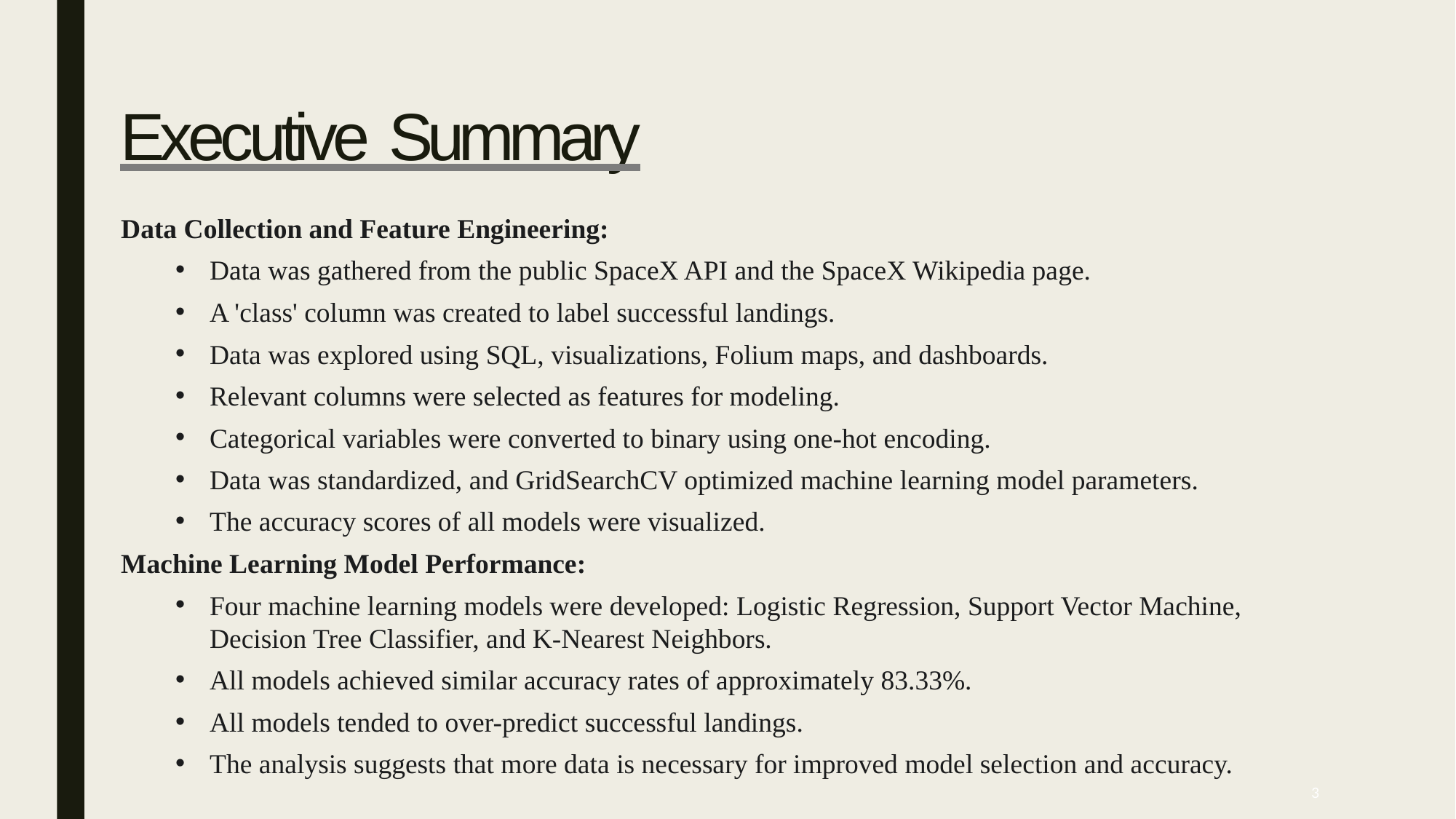

# Executive Summary
Data Collection and Feature Engineering:
Data was gathered from the public SpaceX API and the SpaceX Wikipedia page.
A 'class' column was created to label successful landings.
Data was explored using SQL, visualizations, Folium maps, and dashboards.
Relevant columns were selected as features for modeling.
Categorical variables were converted to binary using one-hot encoding.
Data was standardized, and GridSearchCV optimized machine learning model parameters.
The accuracy scores of all models were visualized.
Machine Learning Model Performance:
Four machine learning models were developed: Logistic Regression, Support Vector Machine, Decision Tree Classifier, and K-Nearest Neighbors.
All models achieved similar accuracy rates of approximately 83.33%.
All models tended to over-predict successful landings.
The analysis suggests that more data is necessary for improved model selection and accuracy.
3